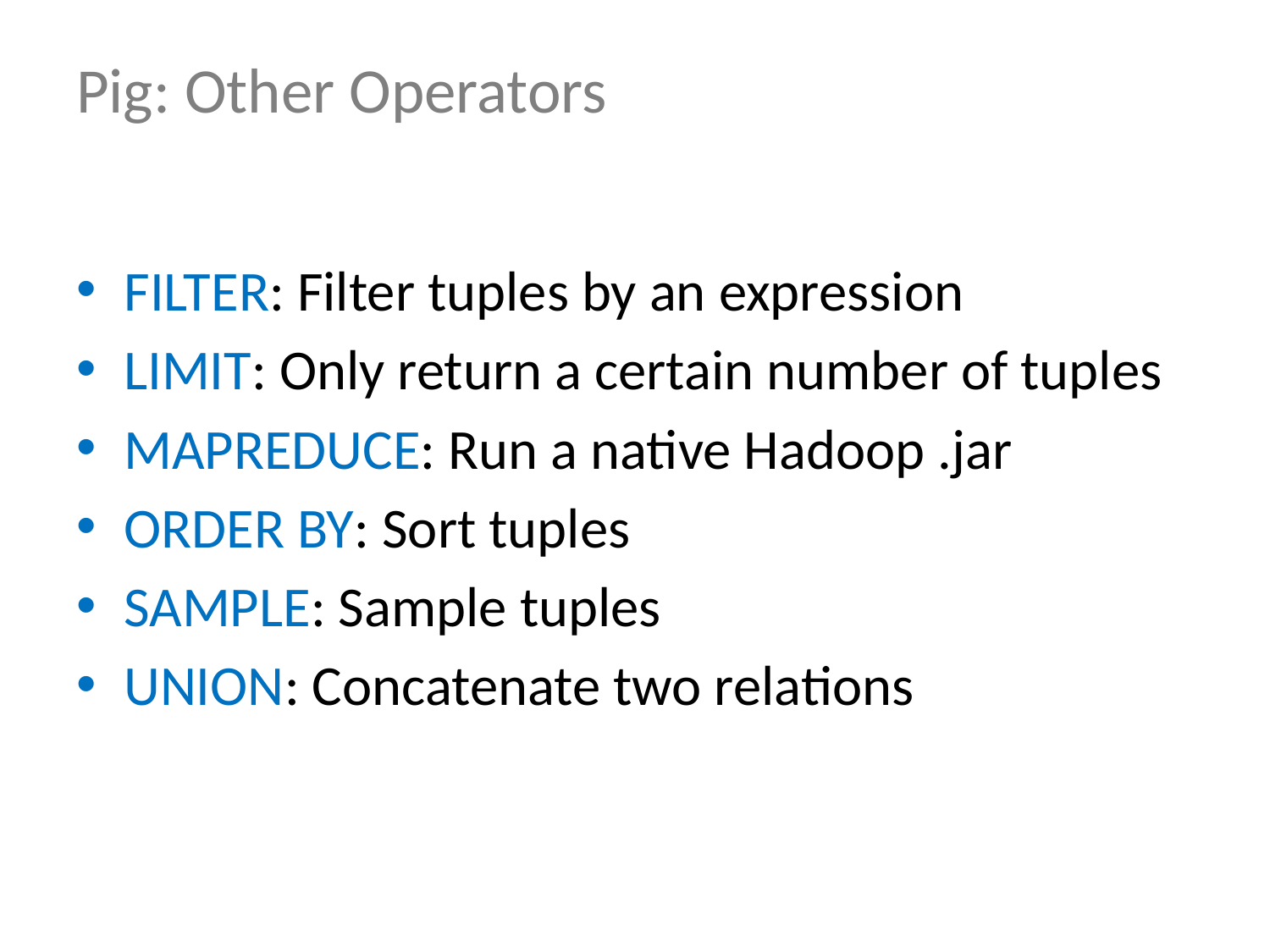

# Pig: Other Operators

FILTER: Filter tuples by an expression
LIMIT: Only return a certain number of tuples
MAPREDUCE: Run a native Hadoop .jar
ORDER BY: Sort tuples
SAMPLE: Sample tuples
UNION: Concatenate two relations